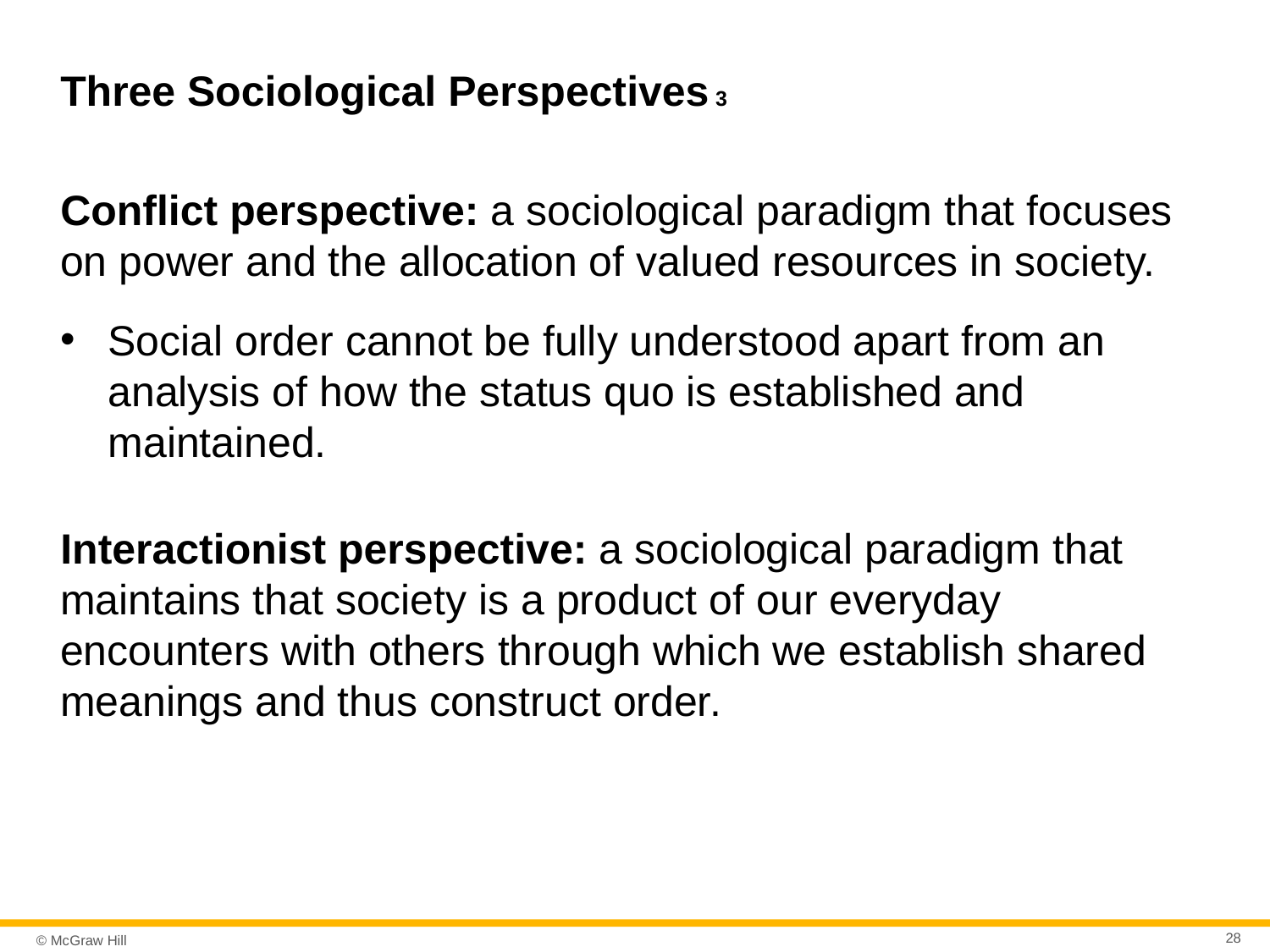

# Three Sociological Perspectives 3
Conflict perspective: a sociological paradigm that focuses on power and the allocation of valued resources in society.
Social order cannot be fully understood apart from an analysis of how the status quo is established and maintained.
Interactionist perspective: a sociological paradigm that maintains that society is a product of our everyday encounters with others through which we establish shared meanings and thus construct order.